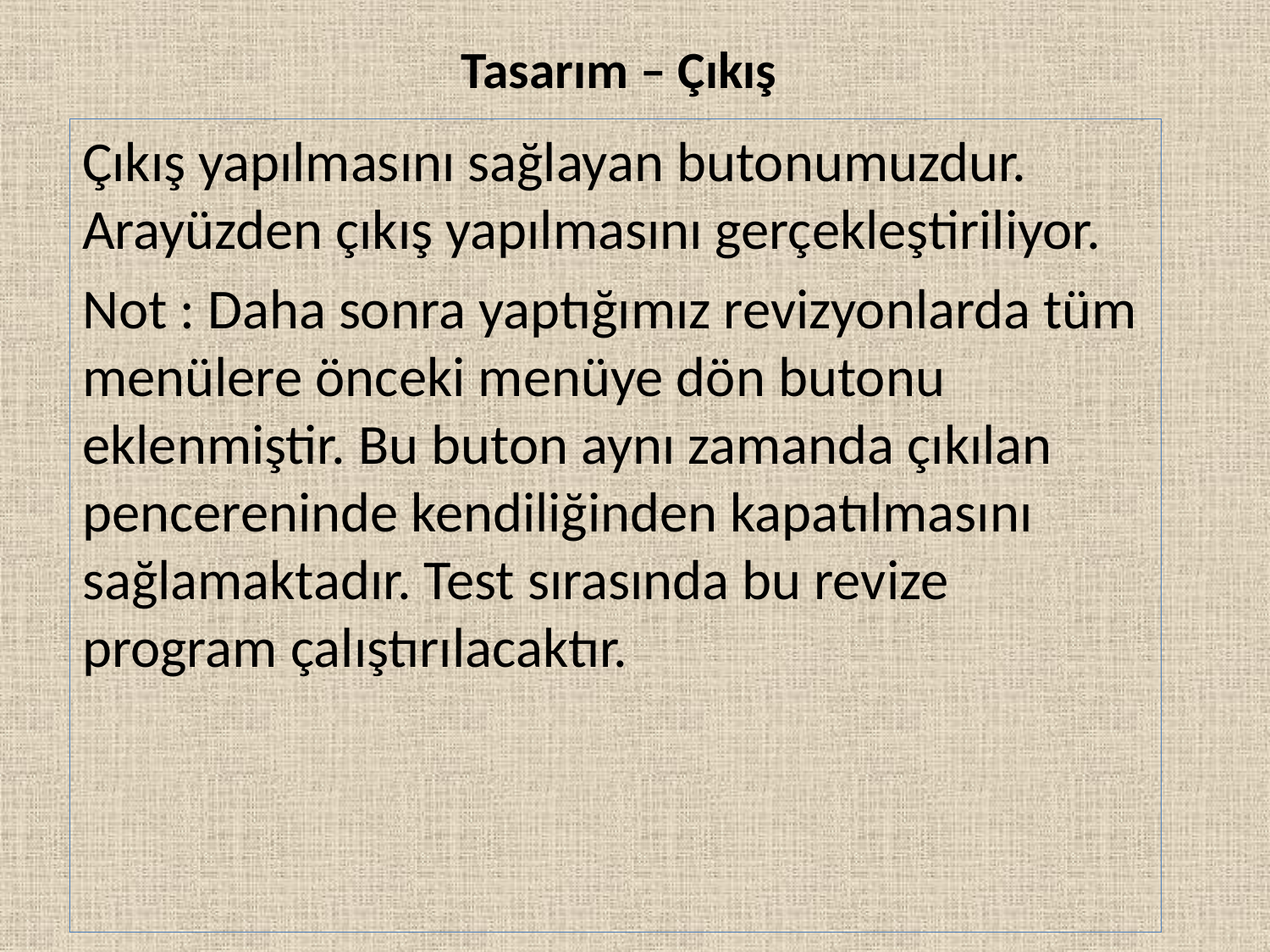

# Tasarım – Çıkış

Çıkış yapılmasını sağlayan butonumuzdur. Arayüzden çıkış yapılmasını gerçekleştiriliyor.
Not : Daha sonra yaptığımız revizyonlarda tüm menülere önceki menüye dön butonu eklenmiştir. Bu buton aynı zamanda çıkılan pencereninde kendiliğinden kapatılmasını sağlamaktadır. Test sırasında bu revize program çalıştırılacaktır.